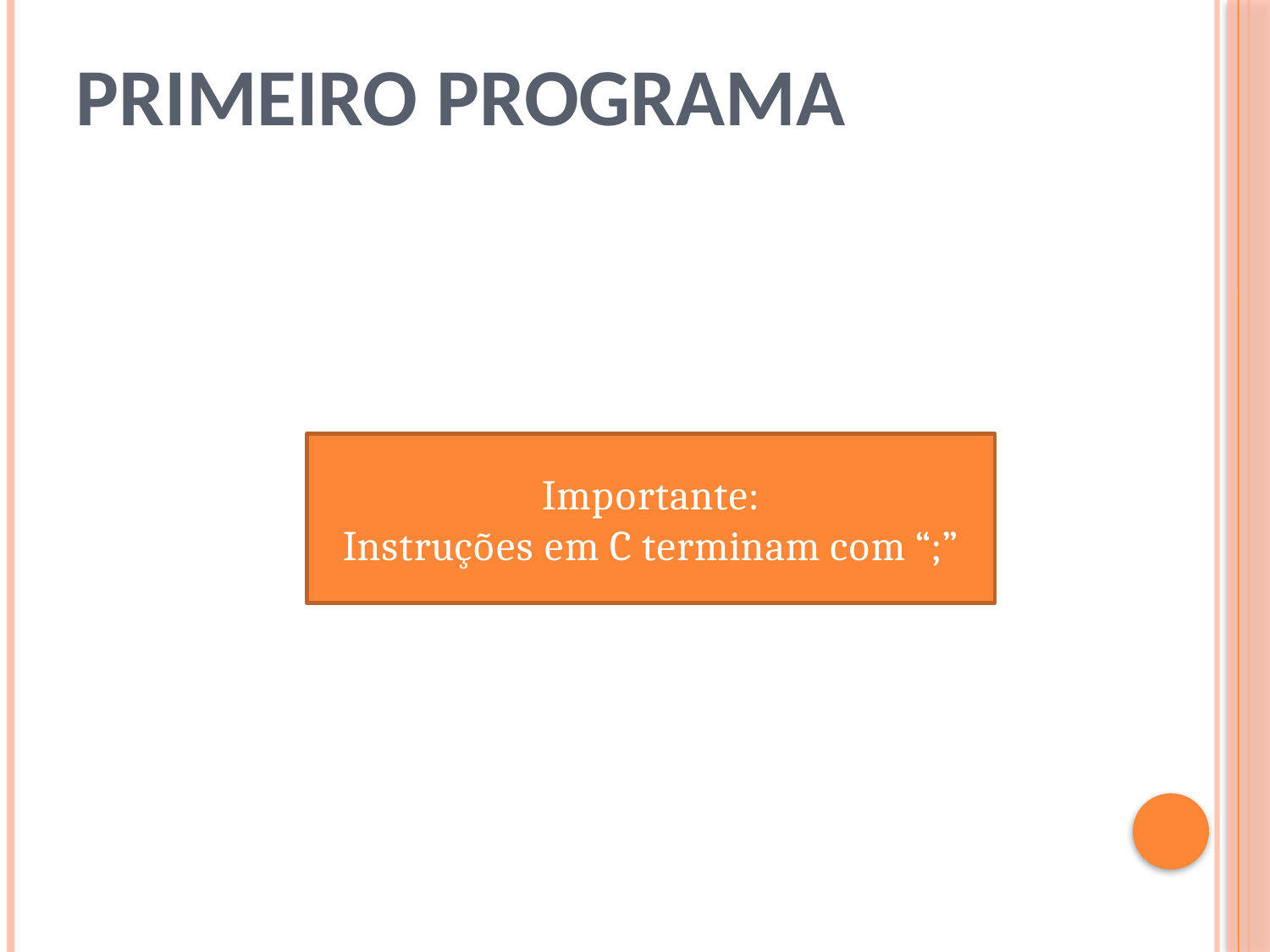

# Primeiro Programa

Importante:
Instruções em C terminam com “;”